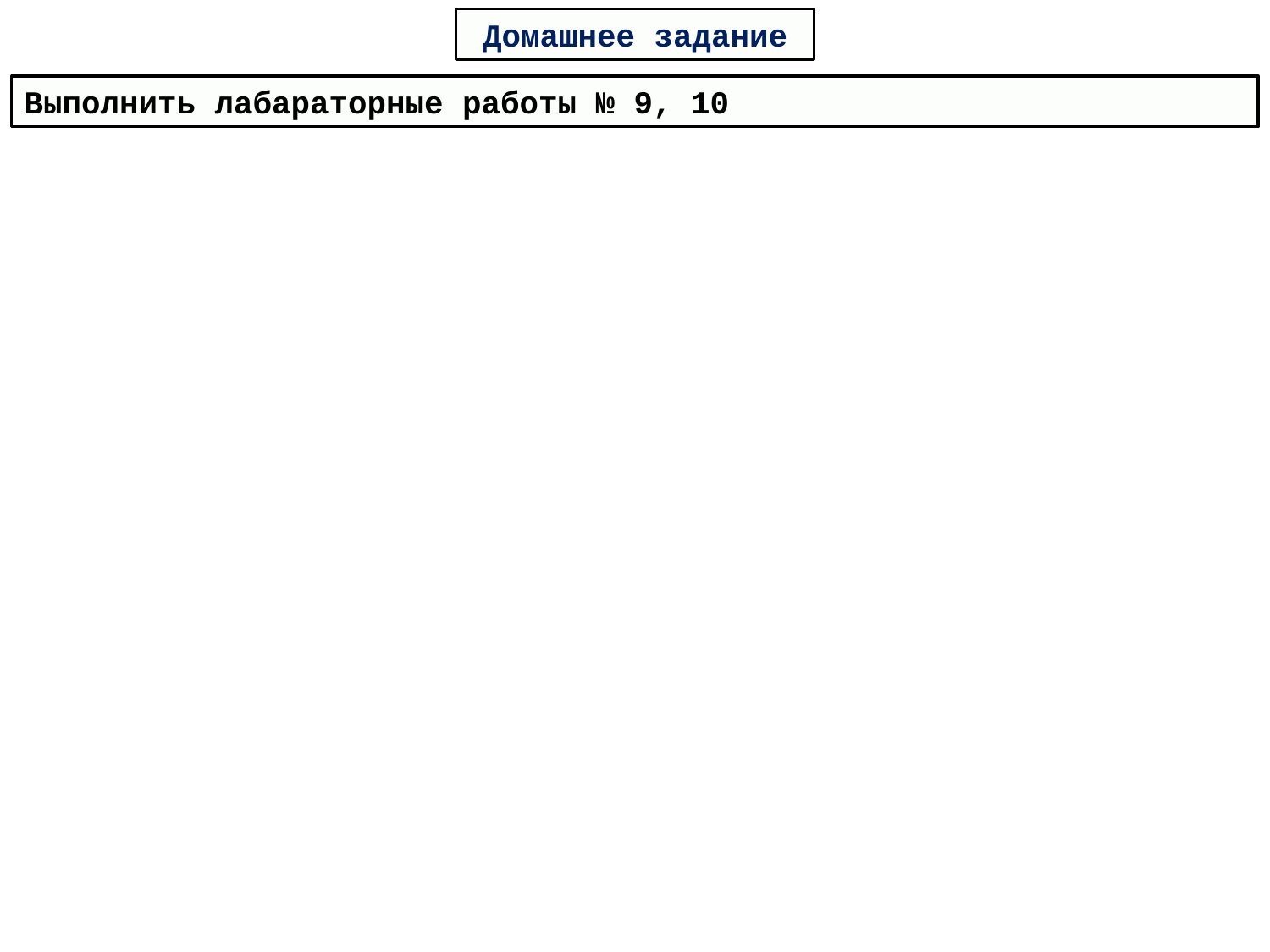

Домашнее задание
Выполнить лабараторные работы № 9, 10